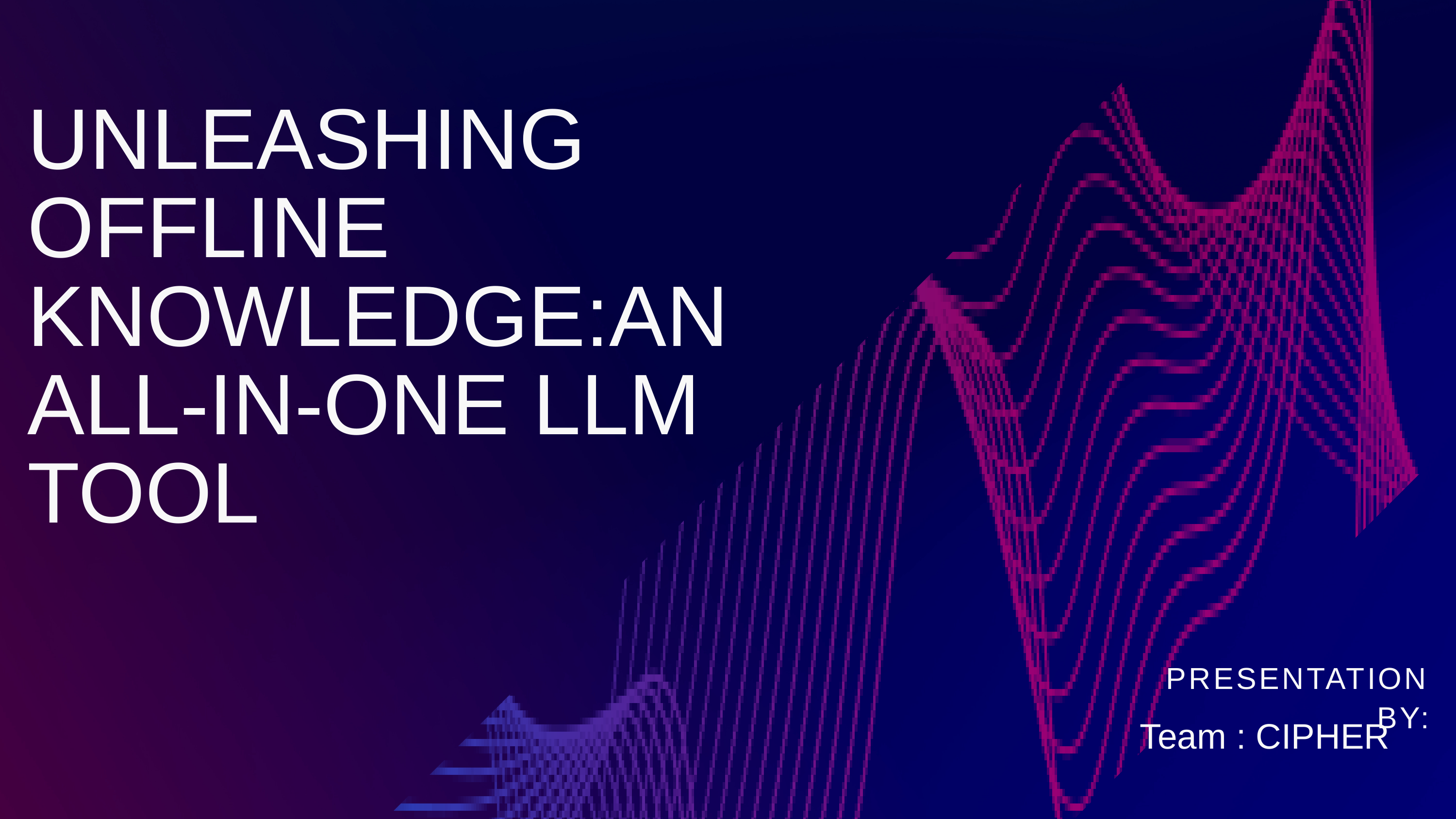

UNLEASHING OFFLINE KNOWLEDGE:AN ALL-IN-ONE LLM TOOL

PRESENTATION BY:
Team : CIPHER